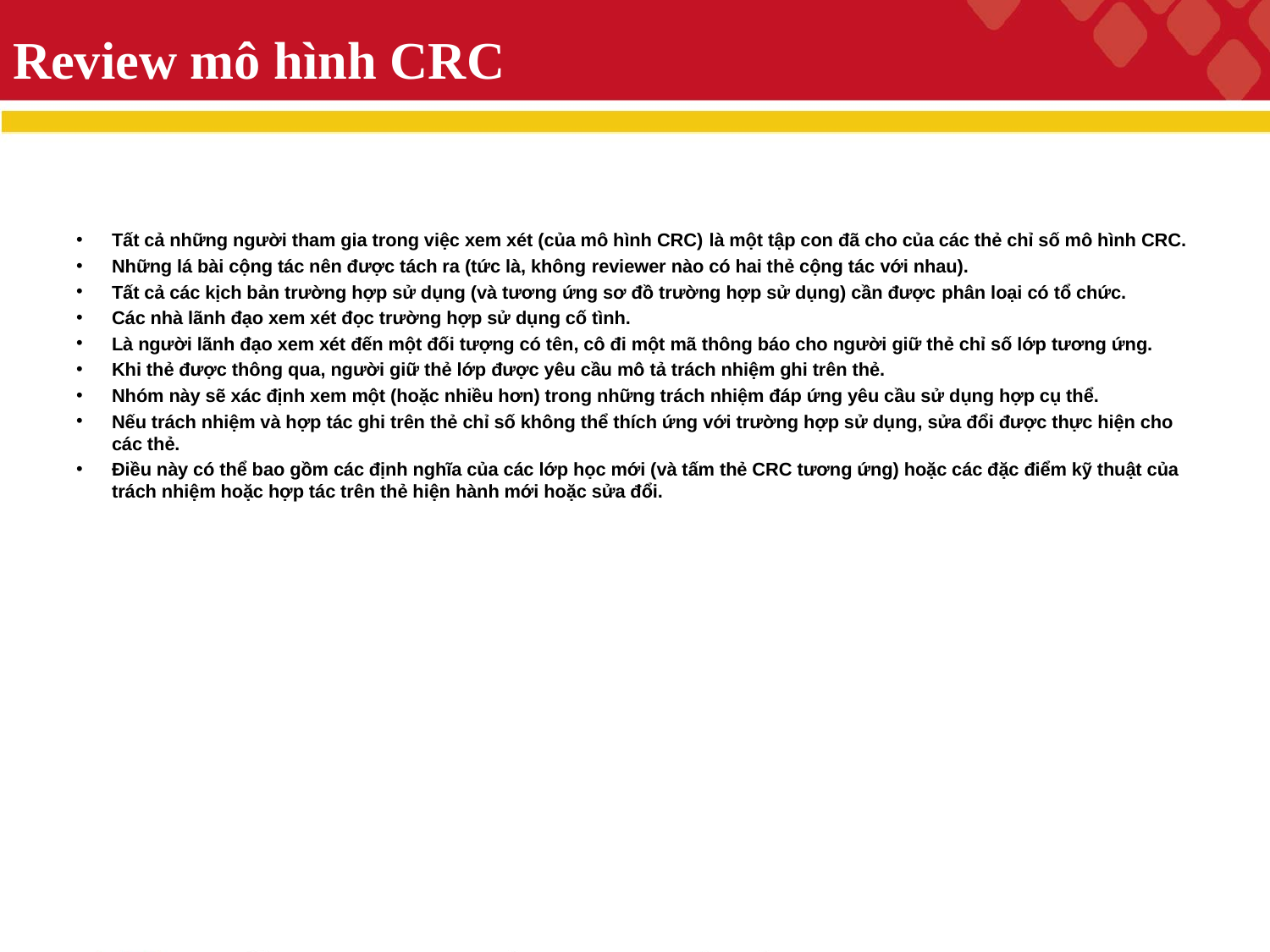

# Review mô hình CRC
Tất cả những người tham gia trong việc xem xét (của mô hình CRC) là một tập con đã cho của các thẻ chỉ số mô hình CRC.
Những lá bài cộng tác nên được tách ra (tức là, không reviewer nào có hai thẻ cộng tác với nhau).
Tất cả các kịch bản trường hợp sử dụng (và tương ứng sơ đồ trường hợp sử dụng) cần được phân loại có tổ chức.
Các nhà lãnh đạo xem xét đọc trường hợp sử dụng cố tình.
Là người lãnh đạo xem xét đến một đối tượng có tên, cô đi một mã thông báo cho người giữ thẻ chỉ số lớp tương ứng.
Khi thẻ được thông qua, người giữ thẻ lớp được yêu cầu mô tả trách nhiệm ghi trên thẻ.
Nhóm này sẽ xác định xem một (hoặc nhiều hơn) trong những trách nhiệm đáp ứng yêu cầu sử dụng hợp cụ thể.
Nếu trách nhiệm và hợp tác ghi trên thẻ chỉ số không thể thích ứng với trường hợp sử dụng, sửa đổi được thực hiện cho các thẻ.
Điều này có thể bao gồm các định nghĩa của các lớp học mới (và tấm thẻ CRC tương ứng) hoặc các đặc điểm kỹ thuật của trách nhiệm hoặc hợp tác trên thẻ hiện hành mới hoặc sửa đổi.